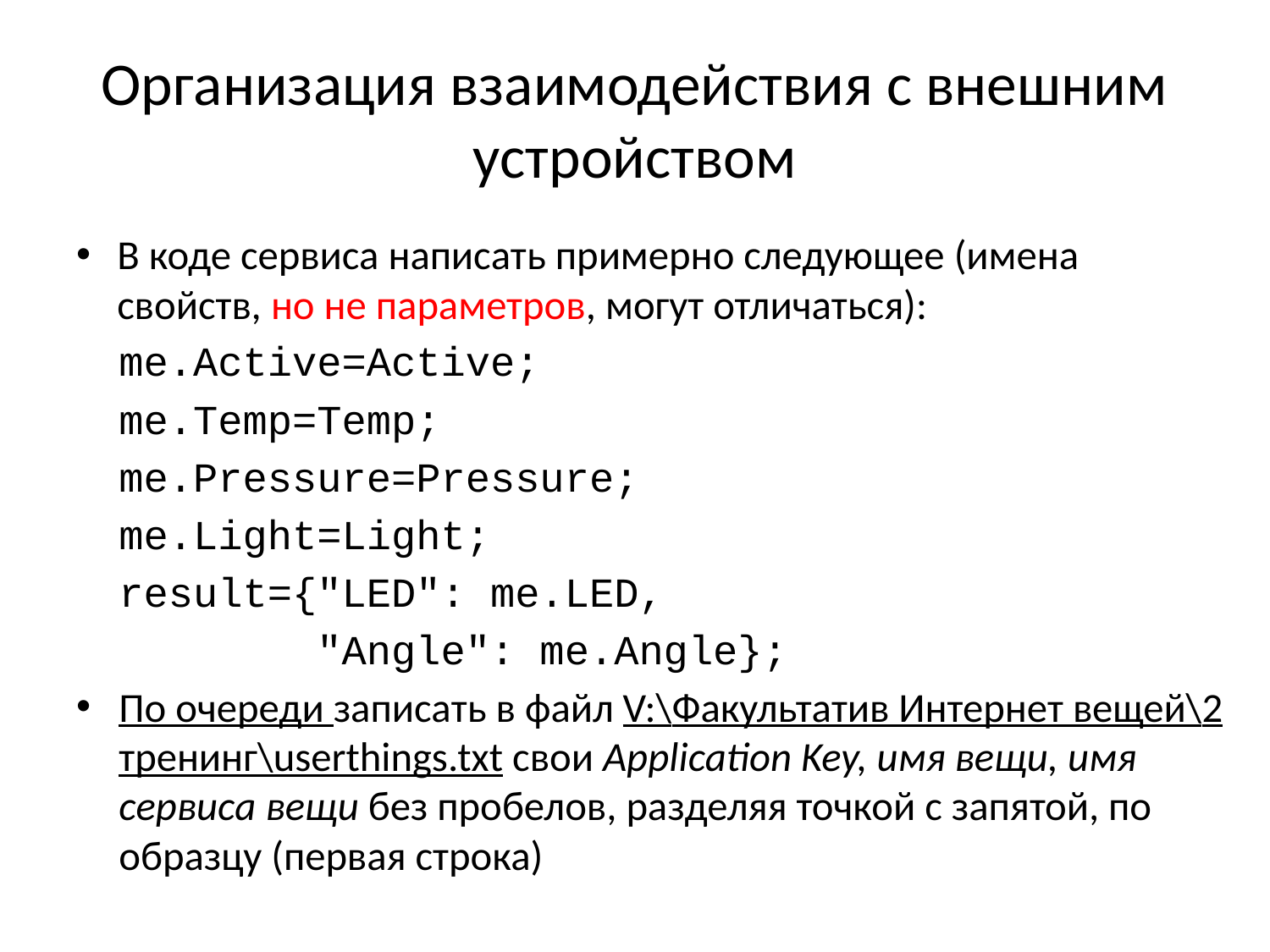

# Организация взаимодействия с внешним устройством
В коде сервиса написать примерно следующее (имена свойств, но не параметров, могут отличаться):
me.Active=Active;
me.Temp=Temp;
me.Pressure=Pressure;
me.Light=Light;
result={"LED": me.LED,
        "Angle": me.Angle};
По очереди записать в файл V:\Факультатив Интернет вещей\2 тренинг\userthings.txt свои Application Key, имя вещи, имя сервиса вещи без пробелов, разделяя точкой с запятой, по образцу (первая строка)